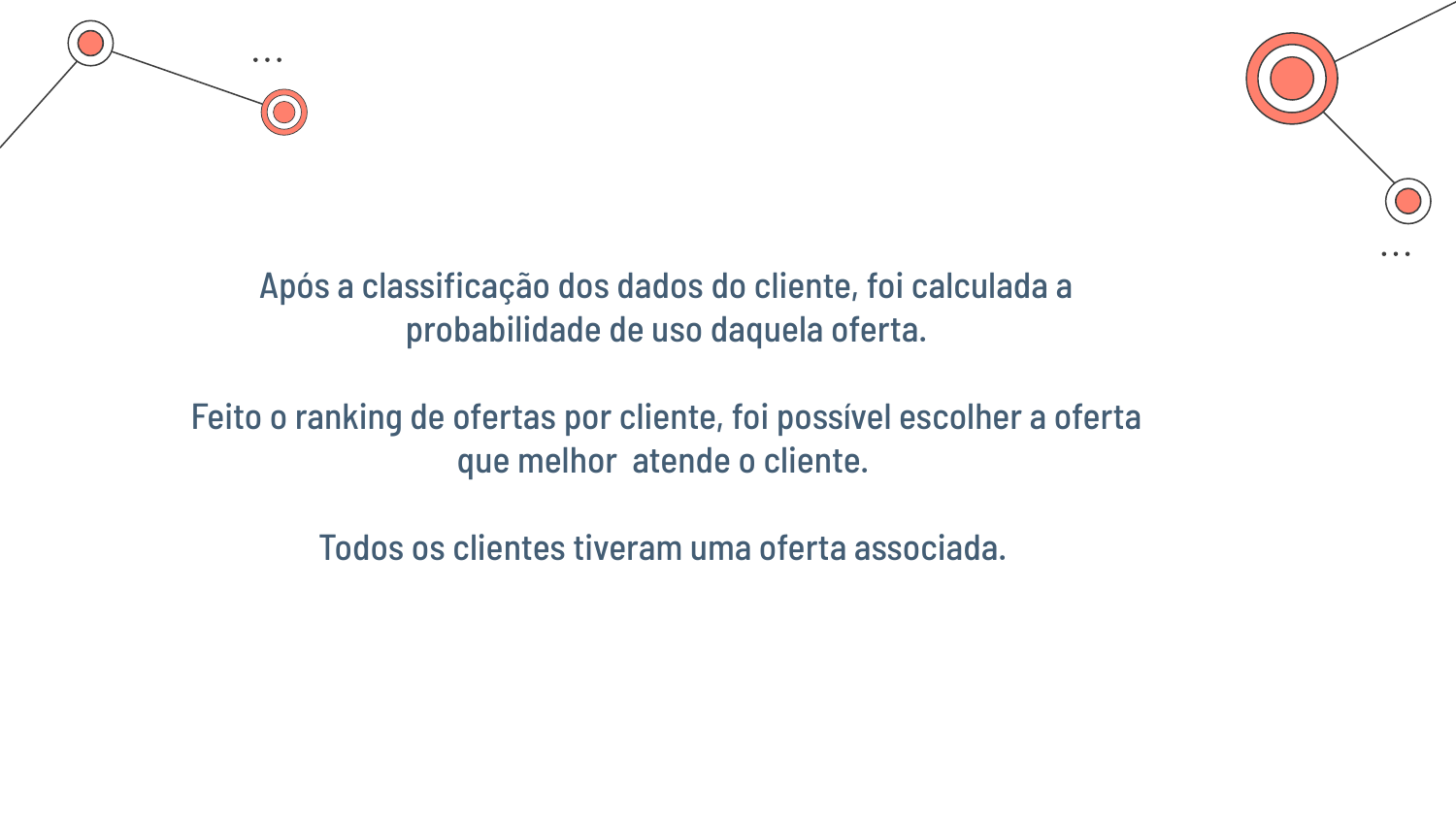

Após a classificação dos dados do cliente, foi calculada a probabilidade de uso daquela oferta.

Feito o ranking de ofertas por cliente, foi possível escolher a oferta que melhor  atende o cliente.

Todos os clientes tiveram uma oferta associada.